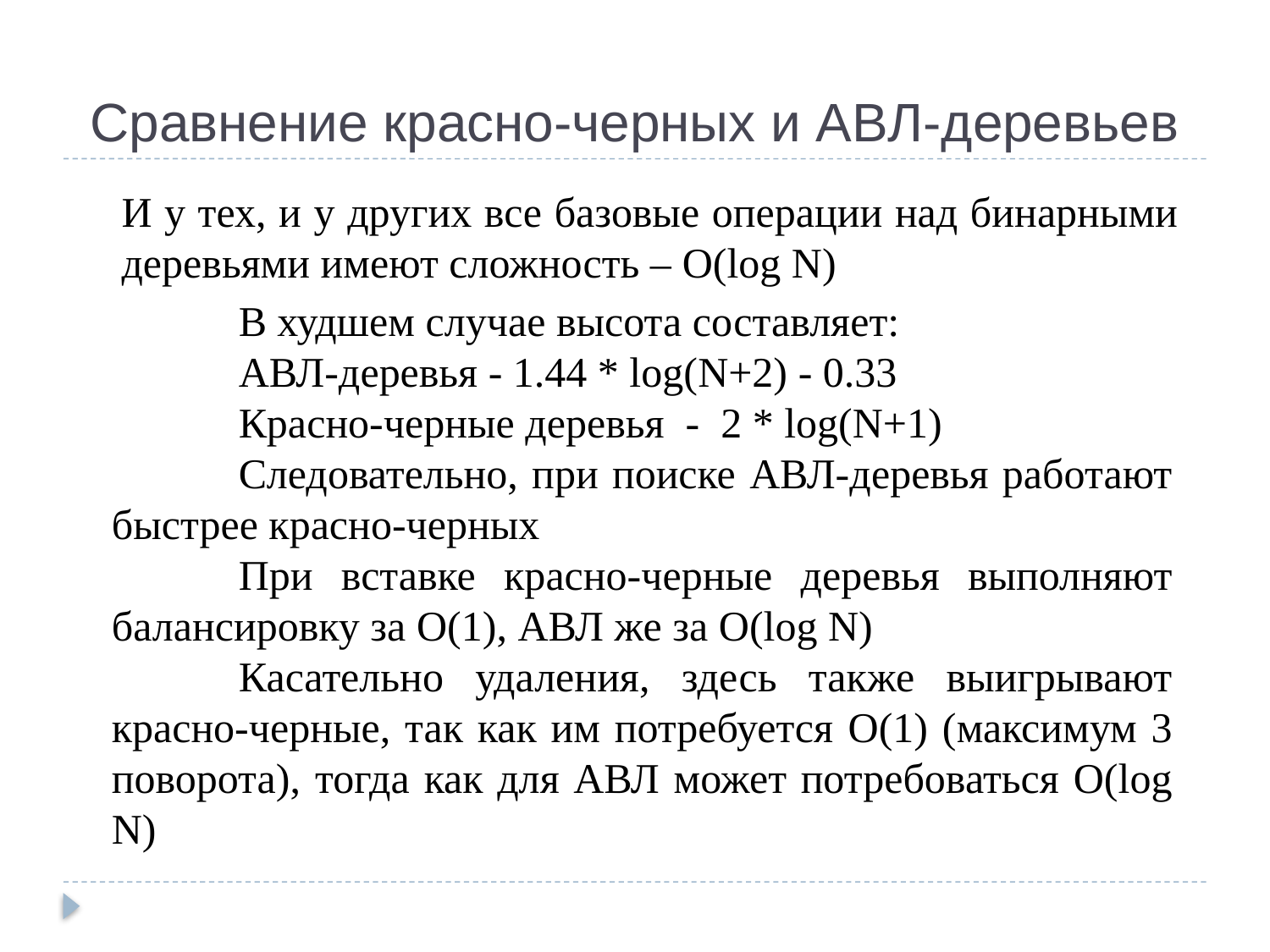

# Сравнение красно-черных и АВЛ-деревьев
И у тех, и у других все базовые операции над бинарными деревьями имеют сложность – O(log N)
	В худшем случае высота составляет:
	АВЛ-деревья - 1.44 * log(N+2) - 0.33
	Красно-черные деревья  -  2 * log(N+1)
	Следовательно, при поиске АВЛ-деревья работают быстрее красно-черных
	При вставке красно-черные деревья выполняют балансировку за O(1), АВЛ же за O(log N)
	Касательно удаления, здесь также выигрывают красно-черные, так как им потребуется O(1) (максимум 3 поворота), тогда как для АВЛ может потребоваться O(log N)